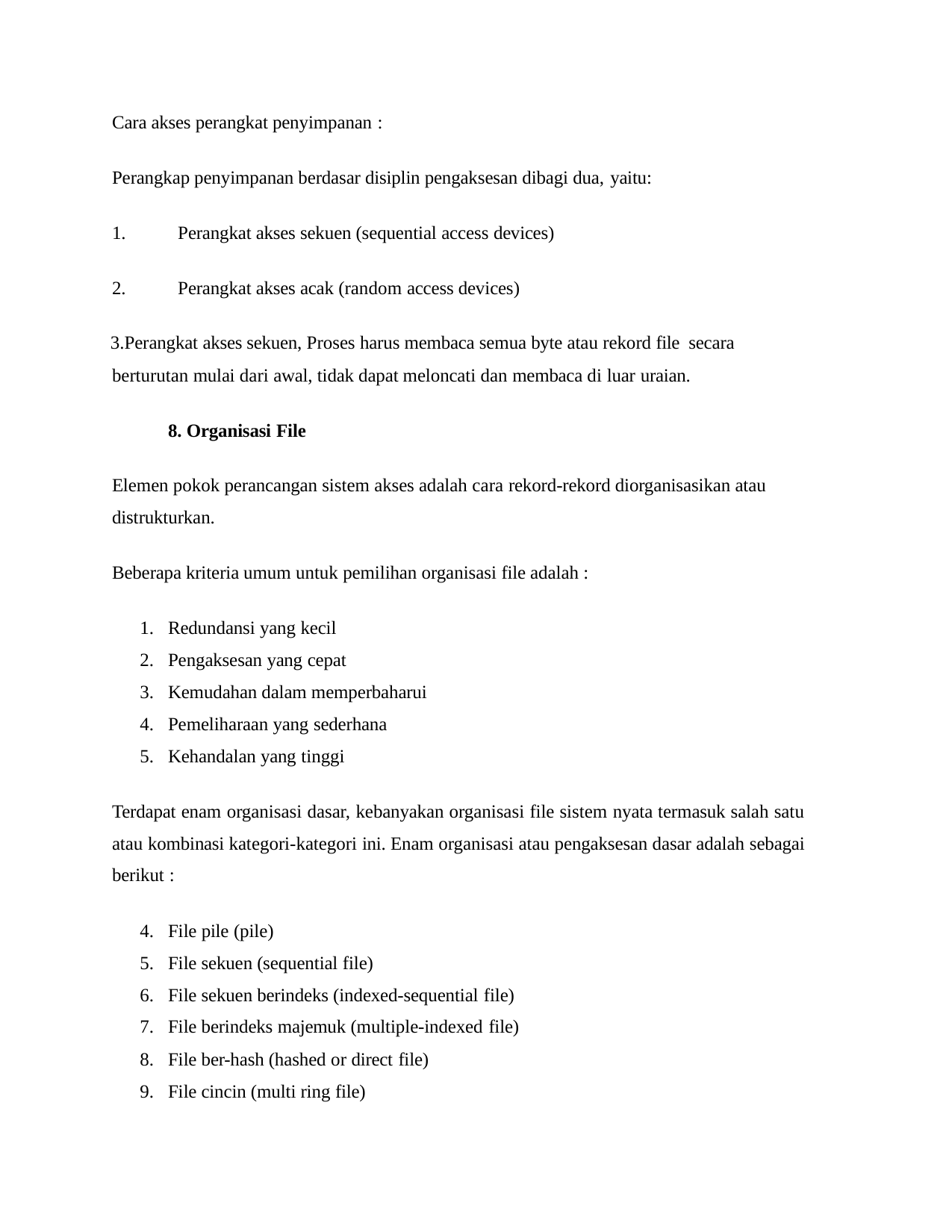

Cara akses perangkat penyimpanan :

Perangkap penyimpanan berdasar disiplin pengaksesan dibagi dua, yaitu:

Perangkat akses sekuen (sequential access devices)

Perangkat akses acak (random access devices)

Perangkat akses sekuen, Proses harus membaca semua byte atau rekord file secara  berturutan mulai dari awal, tidak dapat meloncati dan membaca di luar uraian.

8. Organisasi File

Elemen pokok perancangan sistem akses adalah cara rekord-rekord diorganisasikan atau  distrukturkan.

Beberapa kriteria umum untuk pemilihan organisasi file adalah :

Redundansi yang kecil
Pengaksesan yang cepat
Kemudahan dalam memperbaharui
Pemeliharaan yang sederhana
Kehandalan yang tinggi

Terdapat enam organisasi dasar, kebanyakan organisasi file sistem nyata termasuk salah satu  atau kombinasi kategori-kategori ini. Enam organisasi atau pengaksesan dasar adalah sebagai  berikut :

File pile (pile)
File sekuen (sequential file)
File sekuen berindeks (indexed-sequential file)
File berindeks majemuk (multiple-indexed file)
File ber-hash (hashed or direct file)
File cincin (multi ring file)